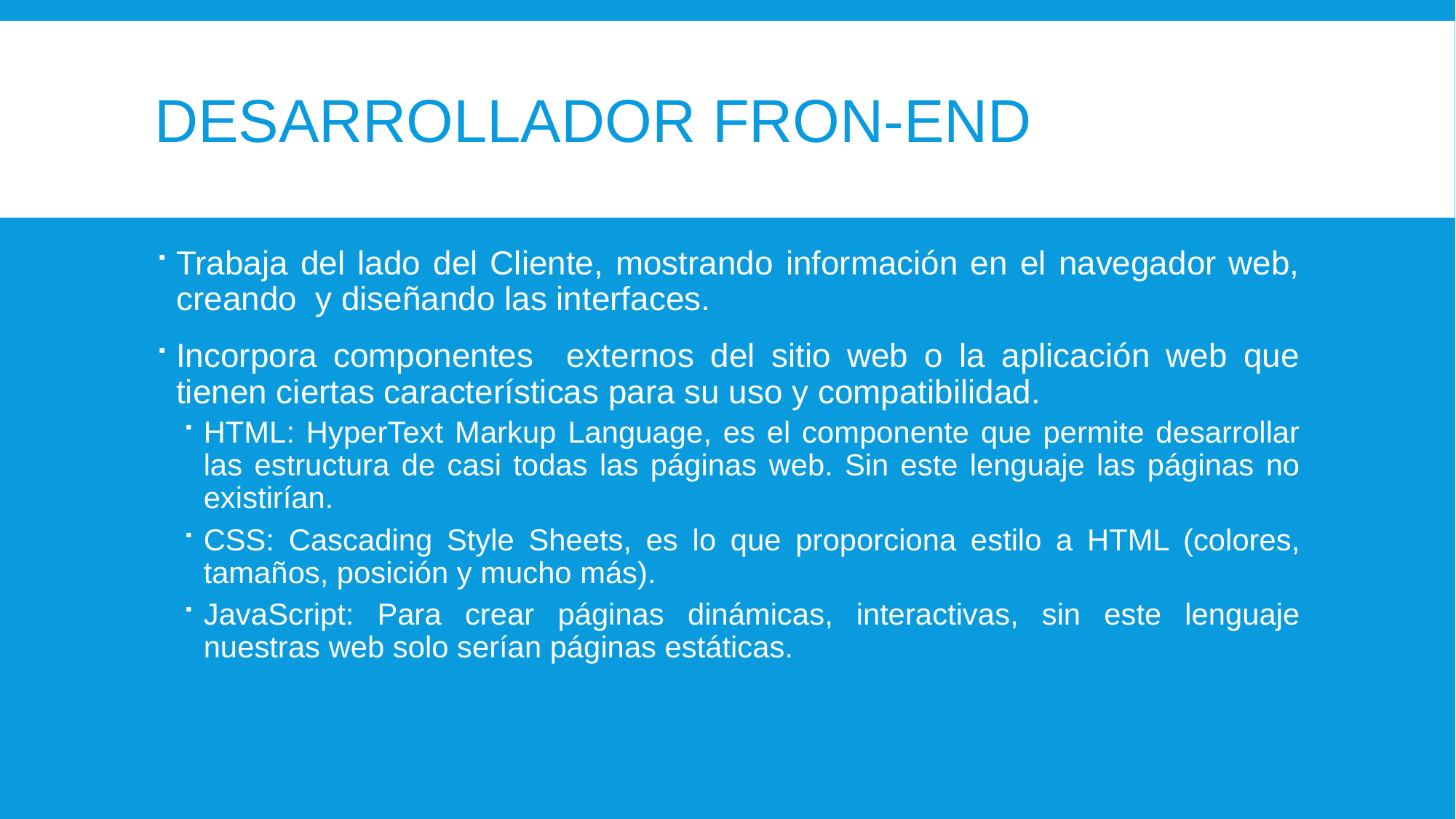

# DESARROLLADOR FRON-END
Trabaja del lado del Cliente, mostrando información en el navegador web, creando  y diseñando las interfaces.
Incorpora componentes  externos del sitio web o la aplicación web que tienen ciertas características para su uso y compatibilidad.
HTML: HyperText Markup Language, es el componente que permite desarrollar las estructura de casi todas las páginas web. Sin este lenguaje las páginas no existirían.
CSS: Cascading Style Sheets, es lo que proporciona estilo a HTML (colores, tamaños, posición y mucho más).
JavaScript: Para crear páginas dinámicas, interactivas, sin este lenguaje nuestras web solo serían páginas estáticas.